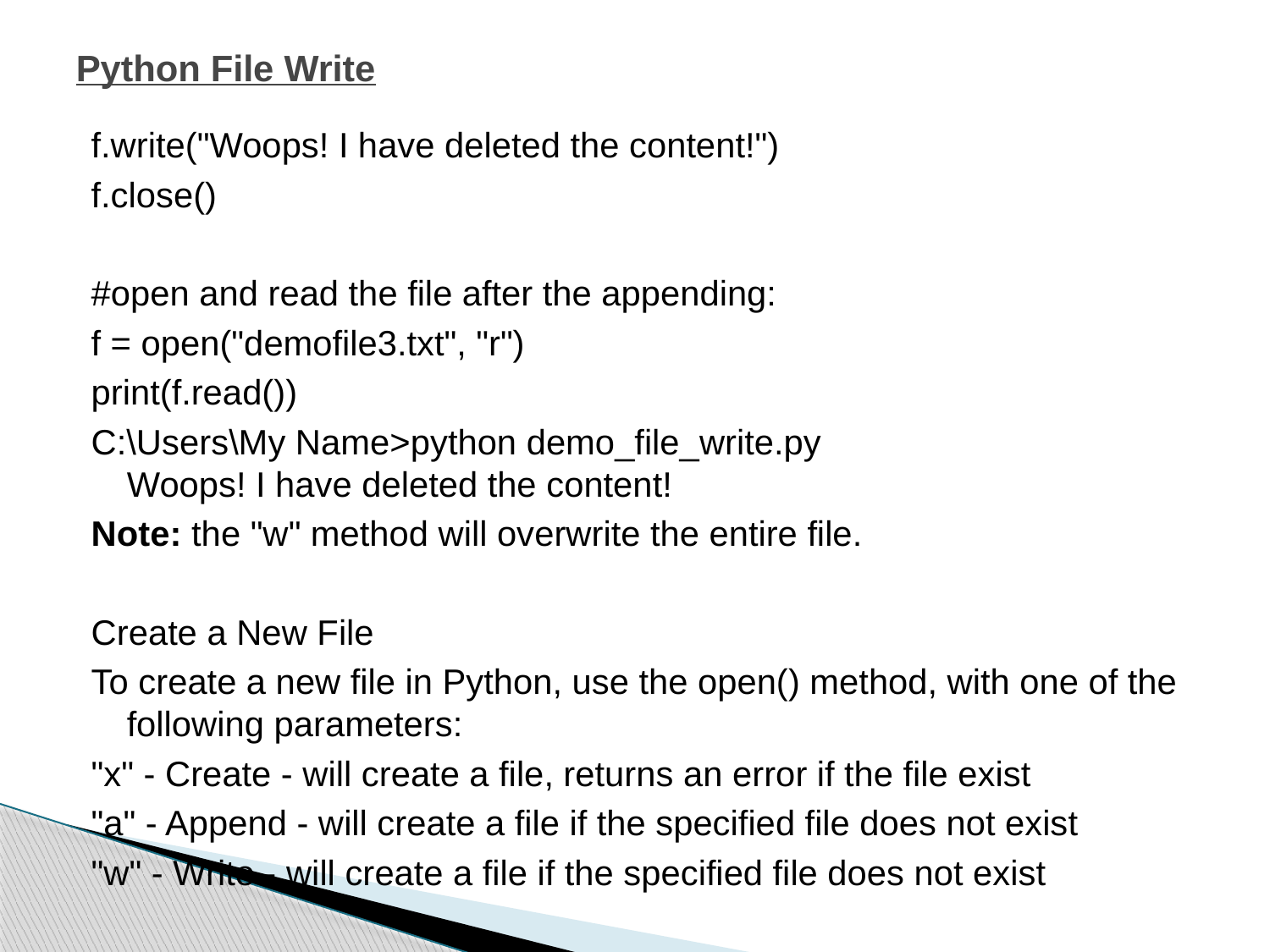

# Python File Write
f.write("Woops! I have deleted the content!")
f.close()

#open and read the file after the appending:
f = open("demofile3.txt", "r")
print(f.read())
C:\Users\My Name>python demo_file_write.py
Woops! I have deleted the content!
Note: the "w" method will overwrite the entire file.

Create a New File
To create a new file in Python, use the open() method, with one of the following parameters:
"x" - Create - will create a file, returns an error if the file exist
"a" - Append - will create a file if the specified file does not exist
"w" - Write - will create a file if the specified file does not exist